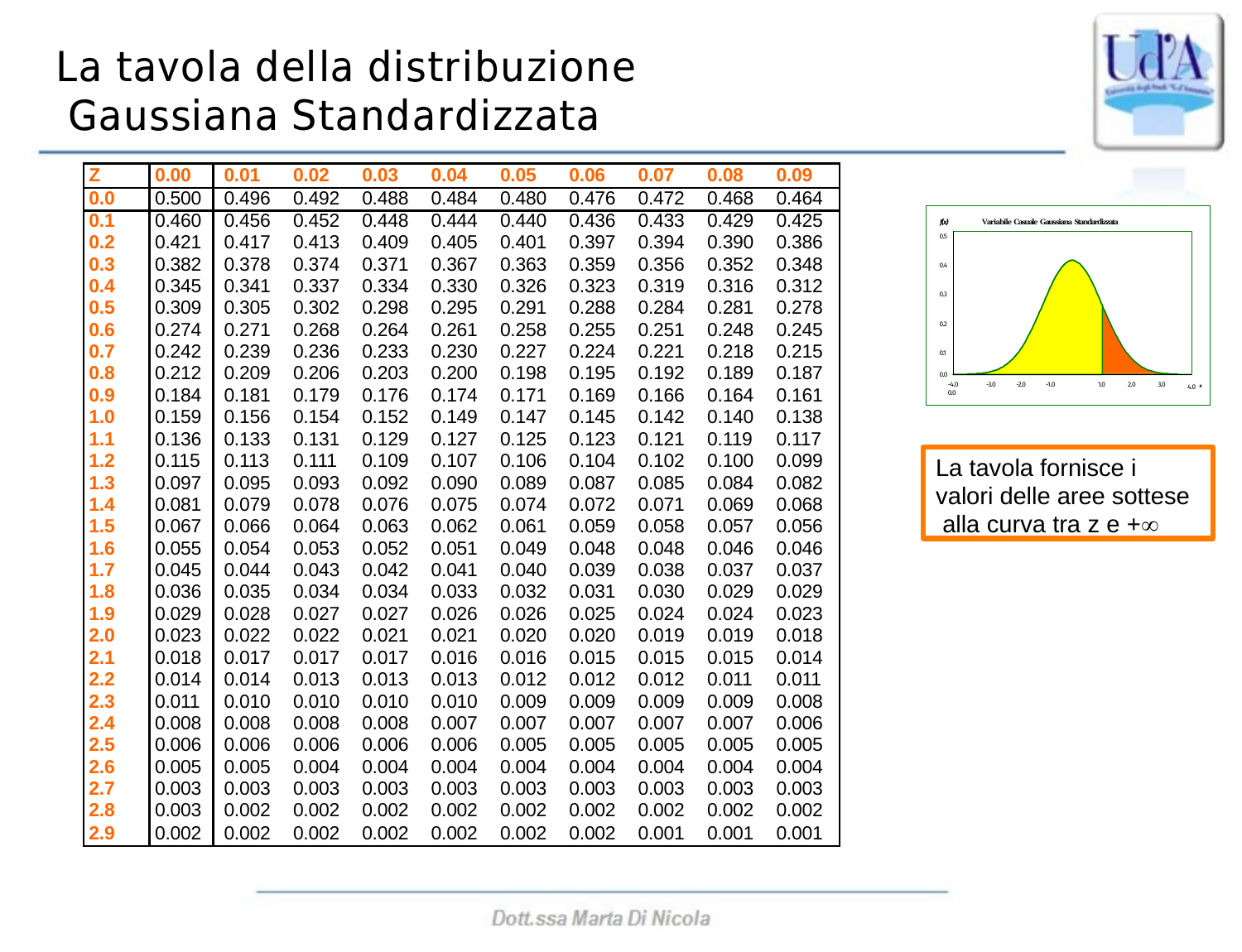

# La tavola della distribuzione  Gaussiana Standardizzata
| Z | 0.00 | 0.01 | 0.02 | 0.03 | 0.04 | 0.05 | 0.06 | 0.07 | 0.08 | 0.09 |
| --- | --- | --- | --- | --- | --- | --- | --- | --- | --- | --- |
| 0.0 | 0.500 | 0.496 | 0.492 | 0.488 | 0.484 | 0.480 | 0.476 | 0.472 | 0.468 | 0.464 |
| 0.1 | 0.460 | 0.456 | 0.452 | 0.448 | 0.444 | 0.440 | 0.436 | 0.433 | 0.429 | 0.425 |
| 0.2 | 0.421 | 0.417 | 0.413 | 0.409 | 0.405 | 0.401 | 0.397 | 0.394 | 0.390 | 0.386 |
| 0.3 | 0.382 | 0.378 | 0.374 | 0.371 | 0.367 | 0.363 | 0.359 | 0.356 | 0.352 | 0.348 |
| 0.4 | 0.345 | 0.341 | 0.337 | 0.334 | 0.330 | 0.326 | 0.323 | 0.319 | 0.316 | 0.312 |
| 0.5 | 0.309 | 0.305 | 0.302 | 0.298 | 0.295 | 0.291 | 0.288 | 0.284 | 0.281 | 0.278 |
| 0.6 | 0.274 | 0.271 | 0.268 | 0.264 | 0.261 | 0.258 | 0.255 | 0.251 | 0.248 | 0.245 |
| 0.7 | 0.242 | 0.239 | 0.236 | 0.233 | 0.230 | 0.227 | 0.224 | 0.221 | 0.218 | 0.215 |
| 0.8 | 0.212 | 0.209 | 0.206 | 0.203 | 0.200 | 0.198 | 0.195 | 0.192 | 0.189 | 0.187 |
| 0.9 | 0.184 | 0.181 | 0.179 | 0.176 | 0.174 | 0.171 | 0.169 | 0.166 | 0.164 | 0.161 |
| 1.0 | 0.159 | 0.156 | 0.154 | 0.152 | 0.149 | 0.147 | 0.145 | 0.142 | 0.140 | 0.138 |
| 1.1 | 0.136 | 0.133 | 0.131 | 0.129 | 0.127 | 0.125 | 0.123 | 0.121 | 0.119 | 0.117 |
| 1.2 | 0.115 | 0.113 | 0.111 | 0.109 | 0.107 | 0.106 | 0.104 | 0.102 | 0.100 | 0.099 |
| 1.3 | 0.097 | 0.095 | 0.093 | 0.092 | 0.090 | 0.089 | 0.087 | 0.085 | 0.084 | 0.082 |
| 1.4 | 0.081 | 0.079 | 0.078 | 0.076 | 0.075 | 0.074 | 0.072 | 0.071 | 0.069 | 0.068 |
| 1.5 | 0.067 | 0.066 | 0.064 | 0.063 | 0.062 | 0.061 | 0.059 | 0.058 | 0.057 | 0.056 |
| 1.6 | 0.055 | 0.054 | 0.053 | 0.052 | 0.051 | 0.049 | 0.048 | 0.048 | 0.046 | 0.046 |
| 1.7 | 0.045 | 0.044 | 0.043 | 0.042 | 0.041 | 0.040 | 0.039 | 0.038 | 0.037 | 0.037 |
| 1.8 | 0.036 | 0.035 | 0.034 | 0.034 | 0.033 | 0.032 | 0.031 | 0.030 | 0.029 | 0.029 |
| 1.9 | 0.029 | 0.028 | 0.027 | 0.027 | 0.026 | 0.026 | 0.025 | 0.024 | 0.024 | 0.023 |
| 2.0 | 0.023 | 0.022 | 0.022 | 0.021 | 0.021 | 0.020 | 0.020 | 0.019 | 0.019 | 0.018 |
| 2.1 | 0.018 | 0.017 | 0.017 | 0.017 | 0.016 | 0.016 | 0.015 | 0.015 | 0.015 | 0.014 |
| 2.2 | 0.014 | 0.014 | 0.013 | 0.013 | 0.013 | 0.012 | 0.012 | 0.012 | 0.011 | 0.011 |
| 2.3 | 0.011 | 0.010 | 0.010 | 0.010 | 0.010 | 0.009 | 0.009 | 0.009 | 0.009 | 0.008 |
| 2.4 | 0.008 | 0.008 | 0.008 | 0.008 | 0.007 | 0.007 | 0.007 | 0.007 | 0.007 | 0.006 |
| 2.5 | 0.006 | 0.006 | 0.006 | 0.006 | 0.006 | 0.005 | 0.005 | 0.005 | 0.005 | 0.005 |
| 2.6 | 0.005 | 0.005 | 0.004 | 0.004 | 0.004 | 0.004 | 0.004 | 0.004 | 0.004 | 0.004 |
| 2.7 | 0.003 | 0.003 | 0.003 | 0.003 | 0.003 | 0.003 | 0.003 | 0.003 | 0.003 | 0.003 |
| 2.8 | 0.003 | 0.002 | 0.002 | 0.002 | 0.002 | 0.002 | 0.002 | 0.002 | 0.002 | 0.002 |
| 2.9 | 0.002 | 0.002 | 0.002 | 0.002 | 0.002 | 0.002 | 0.002 | 0.001 | 0.001 | 0.001 |
f(x)	Variabile Casuale Gaussiana Standardizzata
0.5

0.4

0.3

0.2

0.1

0.0
-4.0	-3.0	-2.0	-1.0	0.0
1.0
2.0
3.0
4.0 x
La tavola fornisce i  valori delle aree sottese  alla curva tra z e +∞